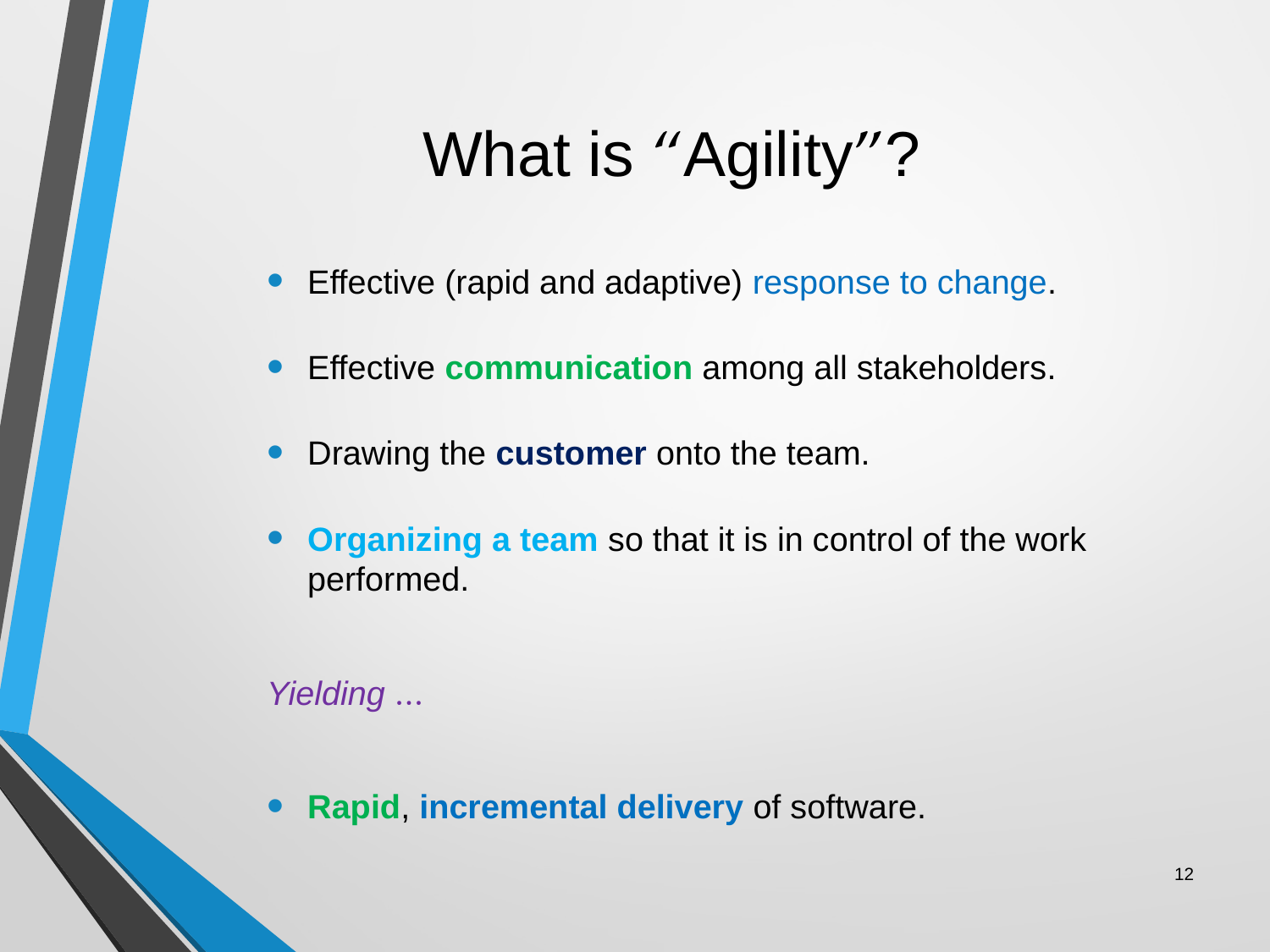

# What is “Agility”?
Effective (rapid and adaptive) response to change.

Effective communication among all stakeholders.

Drawing the customer onto the team.

Organizing a team so that it is in control of the work performed.

Yielding …

Rapid, incremental delivery of software.

12